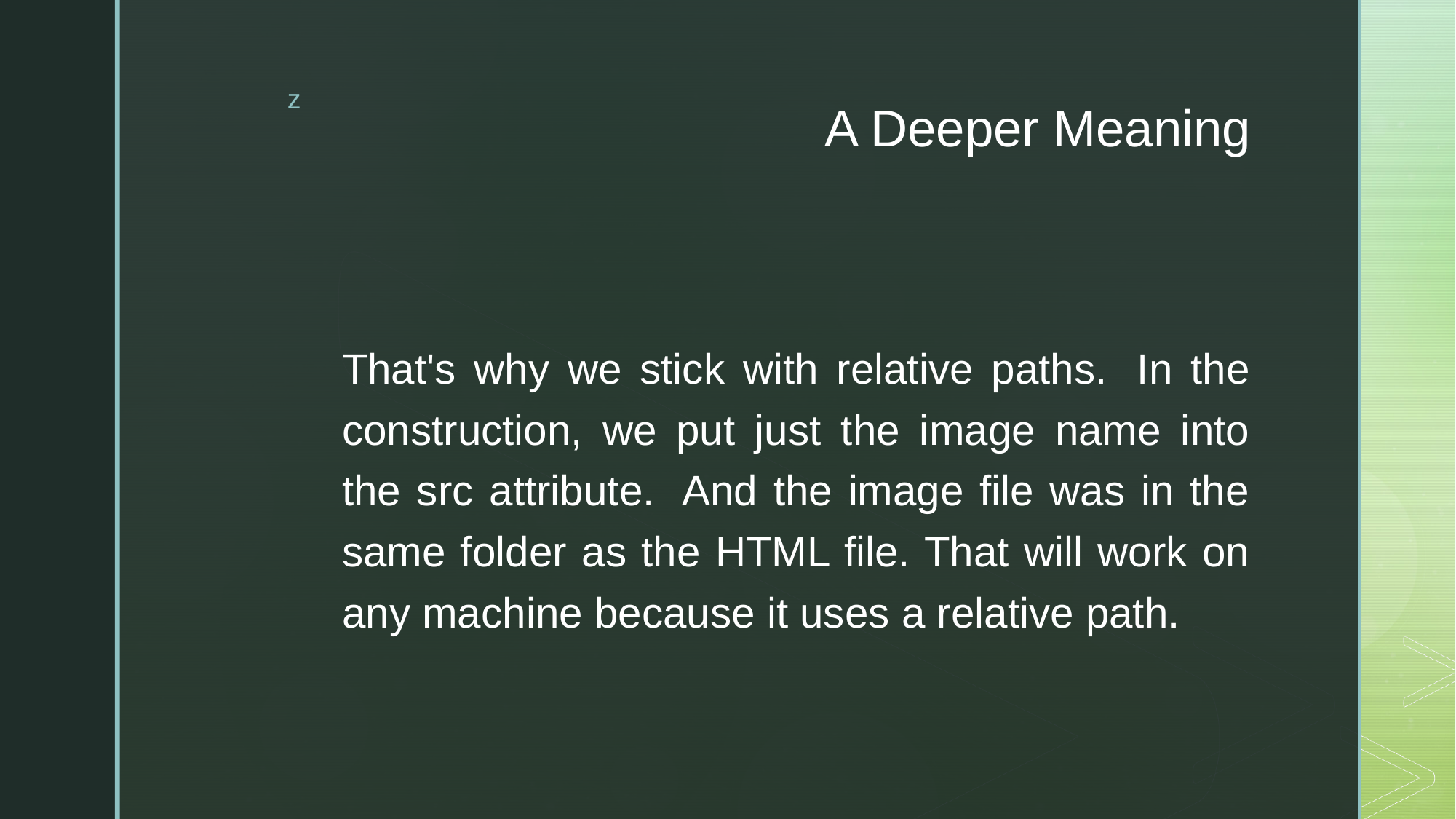

# A Deeper Meaning
That's why we stick with relative paths.  In the construction, we put just the image name into the src attribute.  And the image file was in the same folder as the HTML file. That will work on any machine because it uses a relative path.